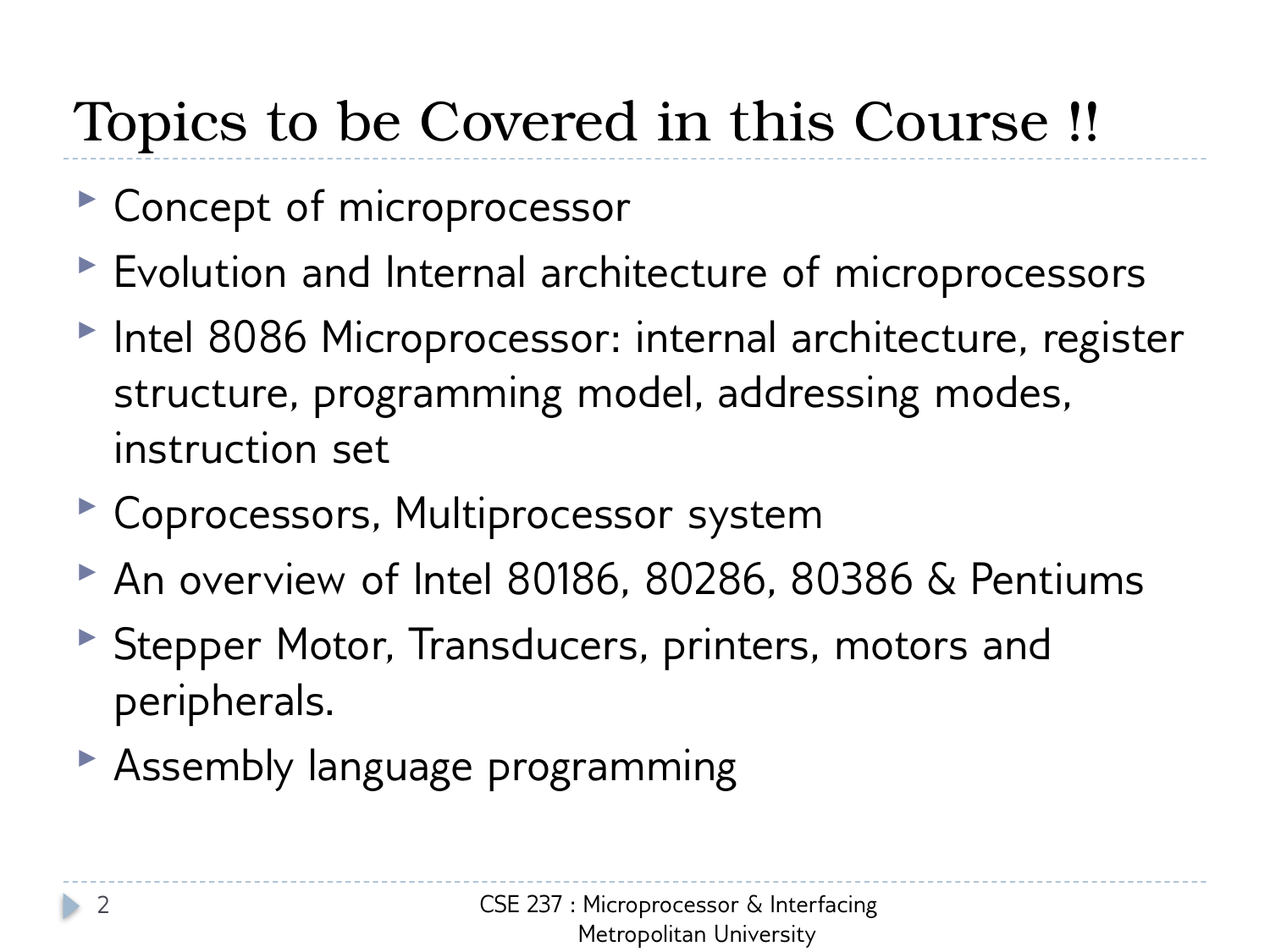

# Topics to be Covered in this Course !!
Concept of microprocessor
Evolution and Internal architecture of microprocessors
Intel 8086 Microprocessor: internal architecture, register structure, programming model, addressing modes, instruction set
Coprocessors, Multiprocessor system
An overview of Intel 80186, 80286, 80386 & Pentiums
Stepper Motor, Transducers, printers, motors and peripherals.
Assembly language programming

CSE 237 : Microprocessor & Interfacing
    Metropolitan University
2